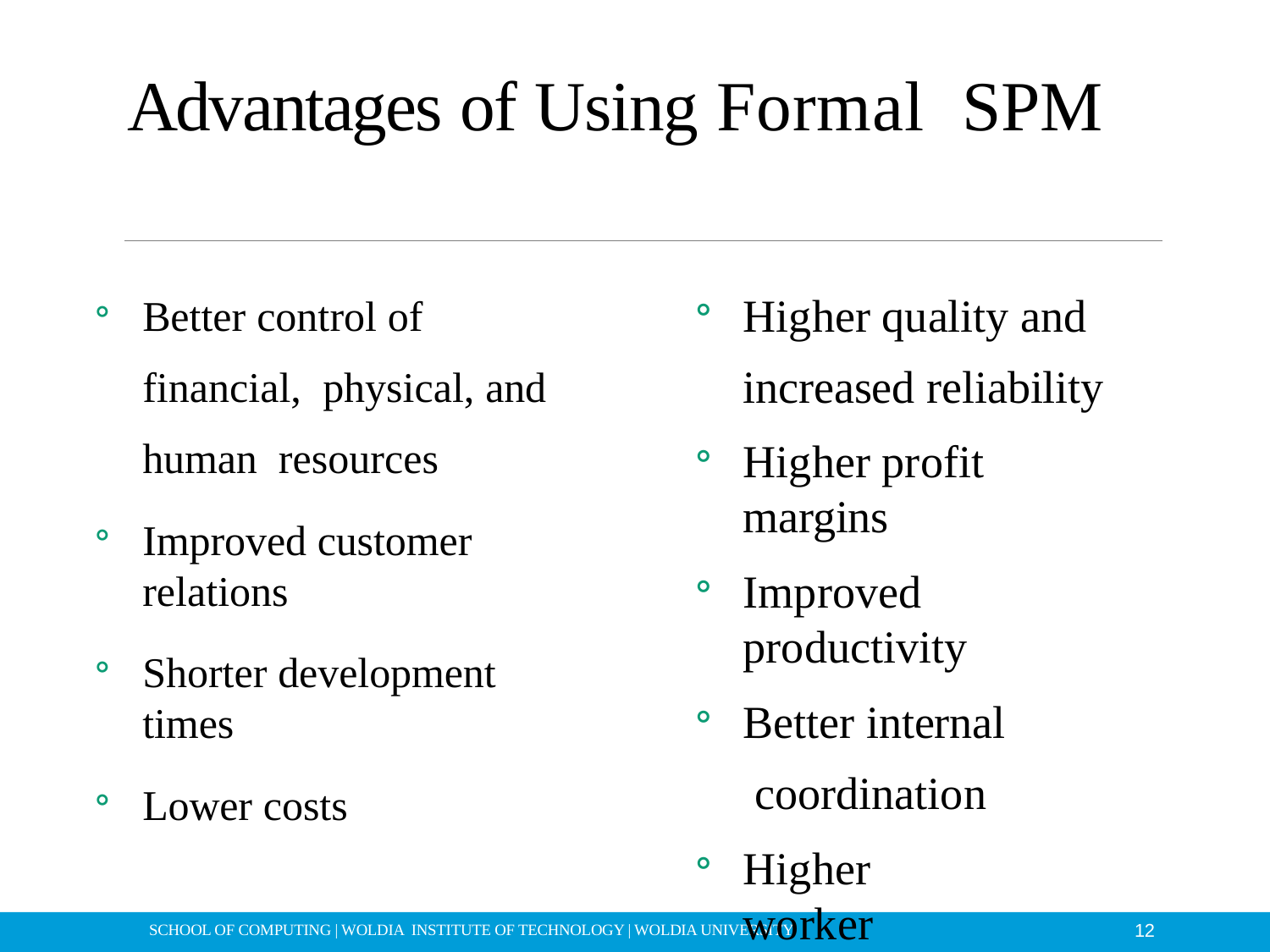

# Advantages of Using Formal  SPM
Better control of financial,  physical, and human  resources
Improved customer relations
Shorter development times
Lower costs
Higher quality and  increased reliability
Higher profit margins
Improved productivity
Better internal  coordination
Higher worker morale
12
SCHOOL OF COMPUTING | WOLDIA  INSTITUTE OF TECHNOLOGY | WOLDIA UNIVERSITY